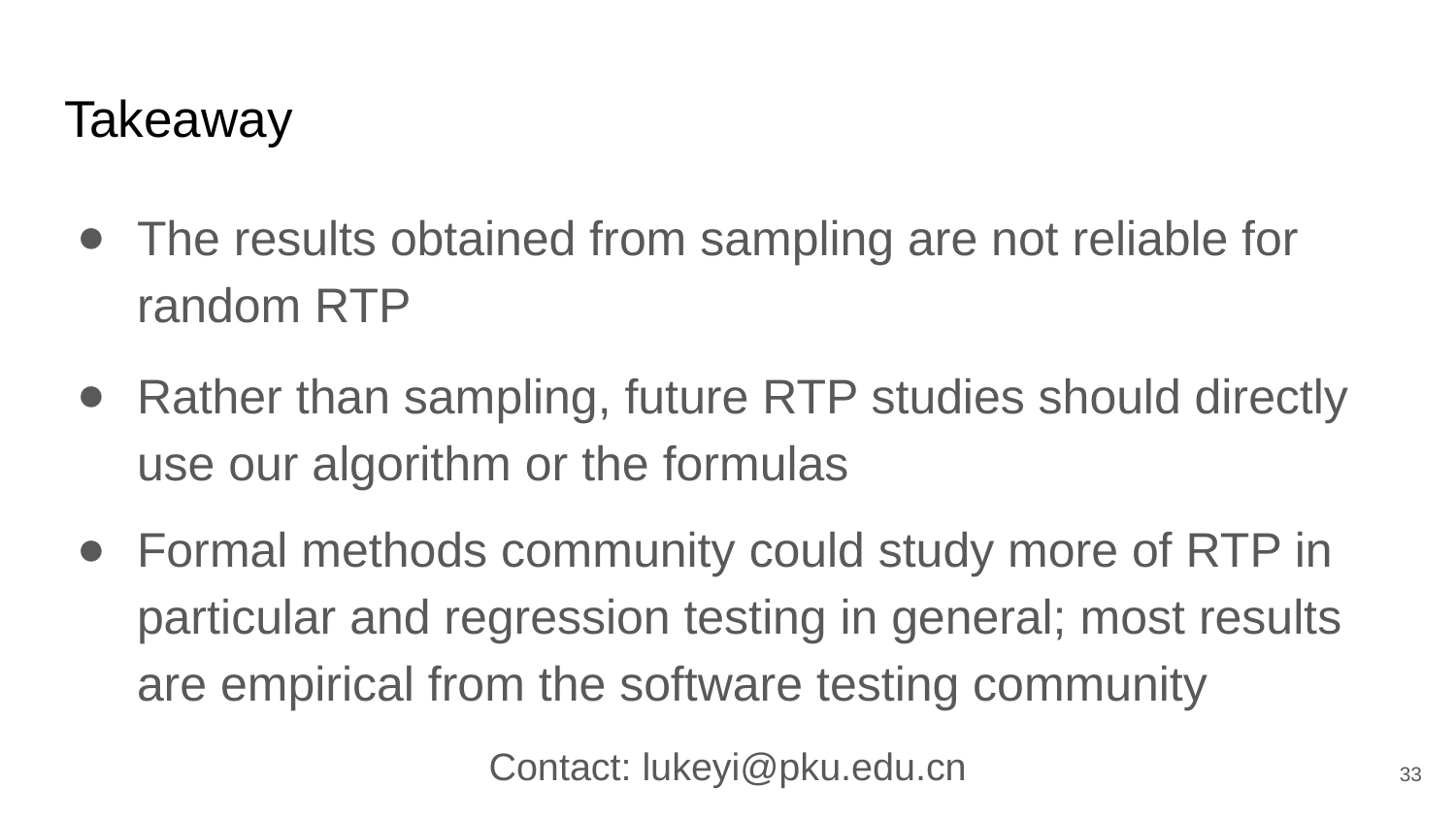

# Takeaway
The results obtained from sampling are not reliable for random RTP
Rather than sampling, future RTP studies should directly use our algorithm or the formulas
Formal methods community could study more of RTP in particular and regression testing in general; most results are empirical from the software testing community
Contact: lukeyi@pku.edu.cn
33